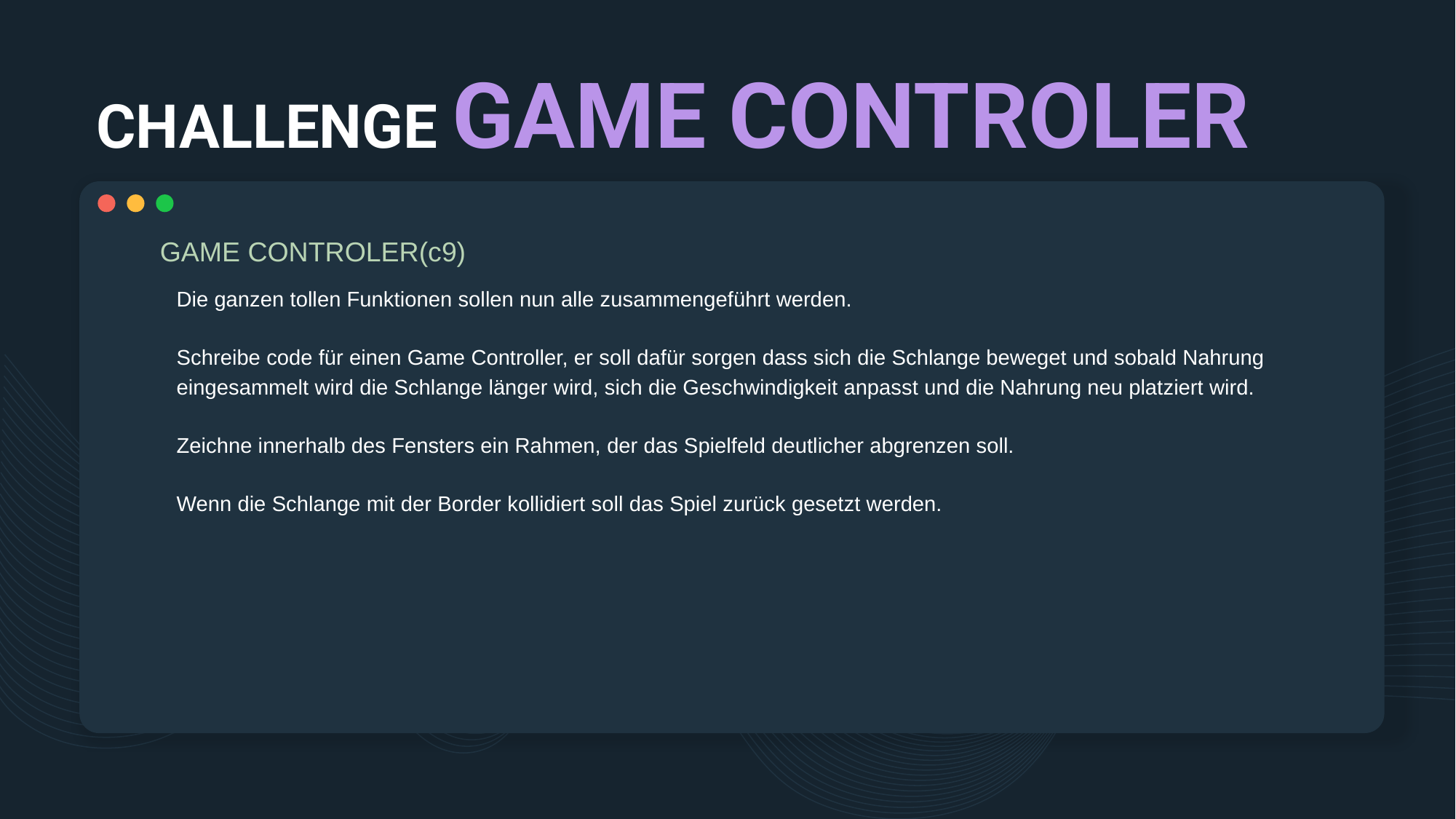

# CHALLENGE GAME CONTROLER
GAME CONTROLER(c9)
Die ganzen tollen Funktionen sollen nun alle zusammengeführt werden.

Schreibe code für einen Game Controller, er soll dafür sorgen dass sich die Schlange beweget und sobald Nahrung eingesammelt wird die Schlange länger wird, sich die Geschwindigkeit anpasst und die Nahrung neu platziert wird.

Zeichne innerhalb des Fensters ein Rahmen, der das Spielfeld deutlicher abgrenzen soll.

Wenn die Schlange mit der Border kollidiert soll das Spiel zurück gesetzt werden.